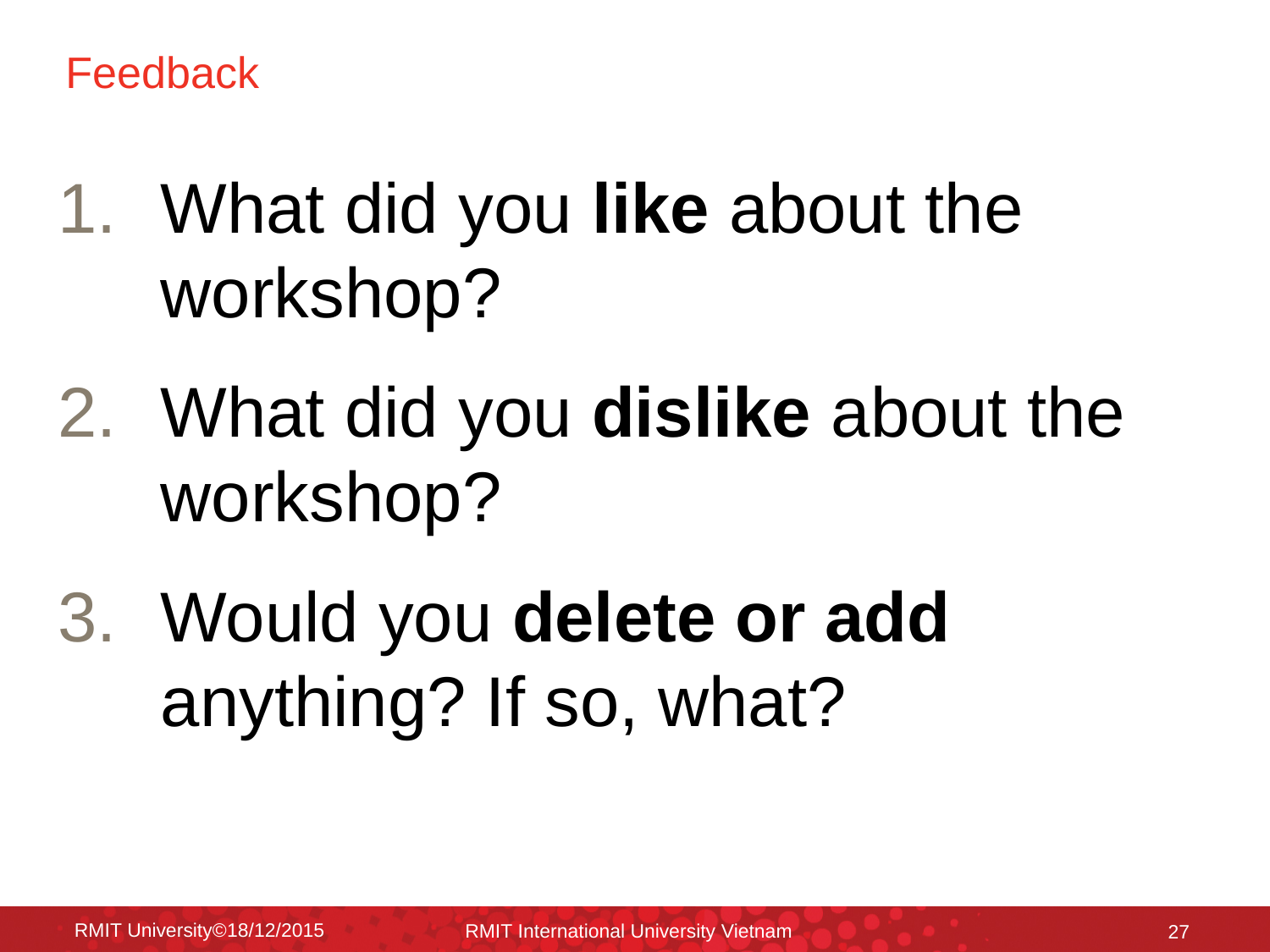

# Feedback
What did you like about the workshop?
What did you dislike about the workshop?
Would you delete or add anything? If so, what?
RMIT University©18/12/2015
RMIT International University Vietnam
27